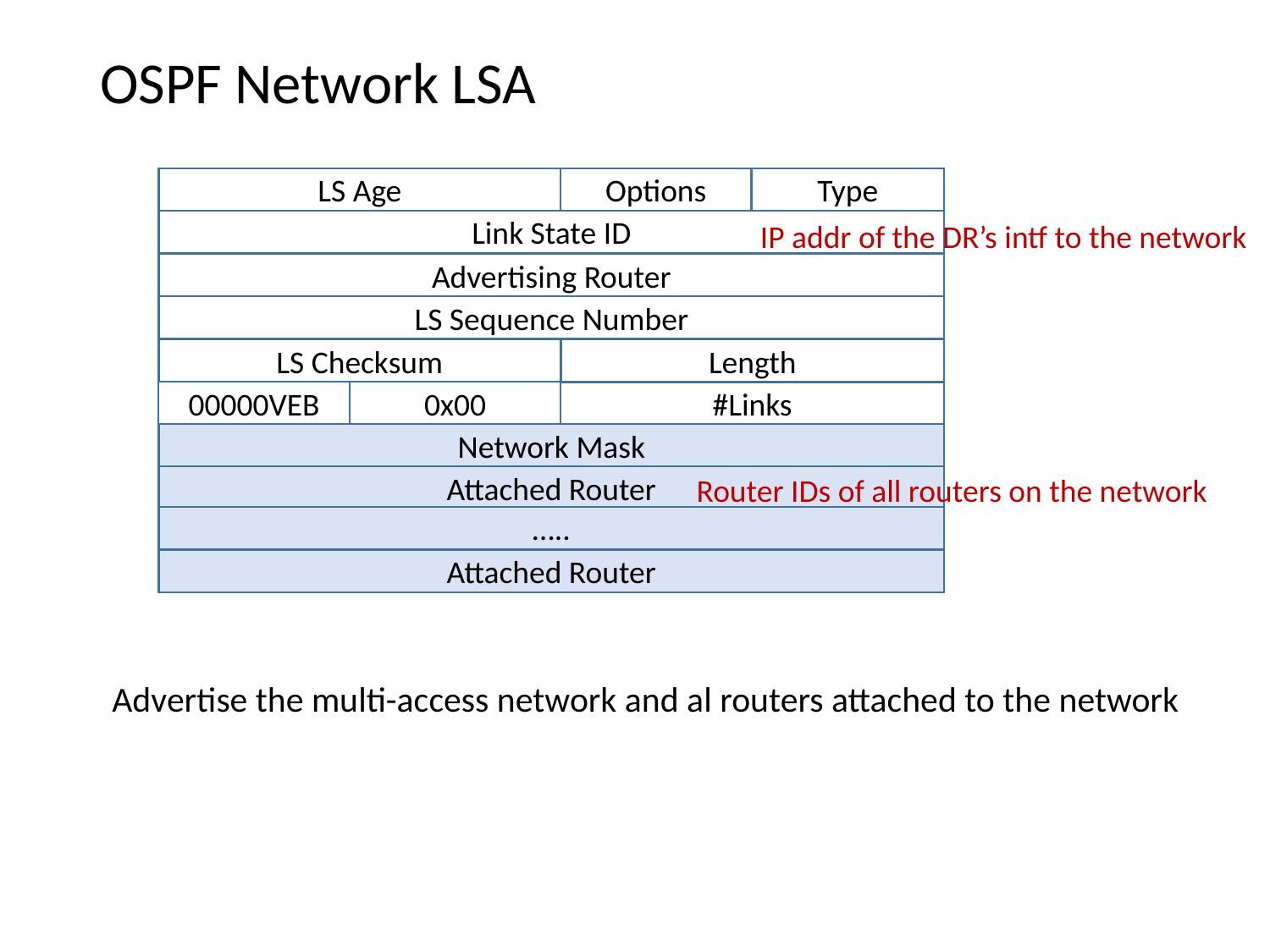

# OSPF Network LSA
LS Age
Options
Type
Link State ID
IP addr of the DR’s intf to the network
Advertising Router
LS Sequence Number
LS Checksum
Length
00000VEB
0x00
#Links
Network Mask
Router IDs of all routers on the network
Attached Router
…..
Attached Router
Advertise the multi-access network and al routers attached to the network